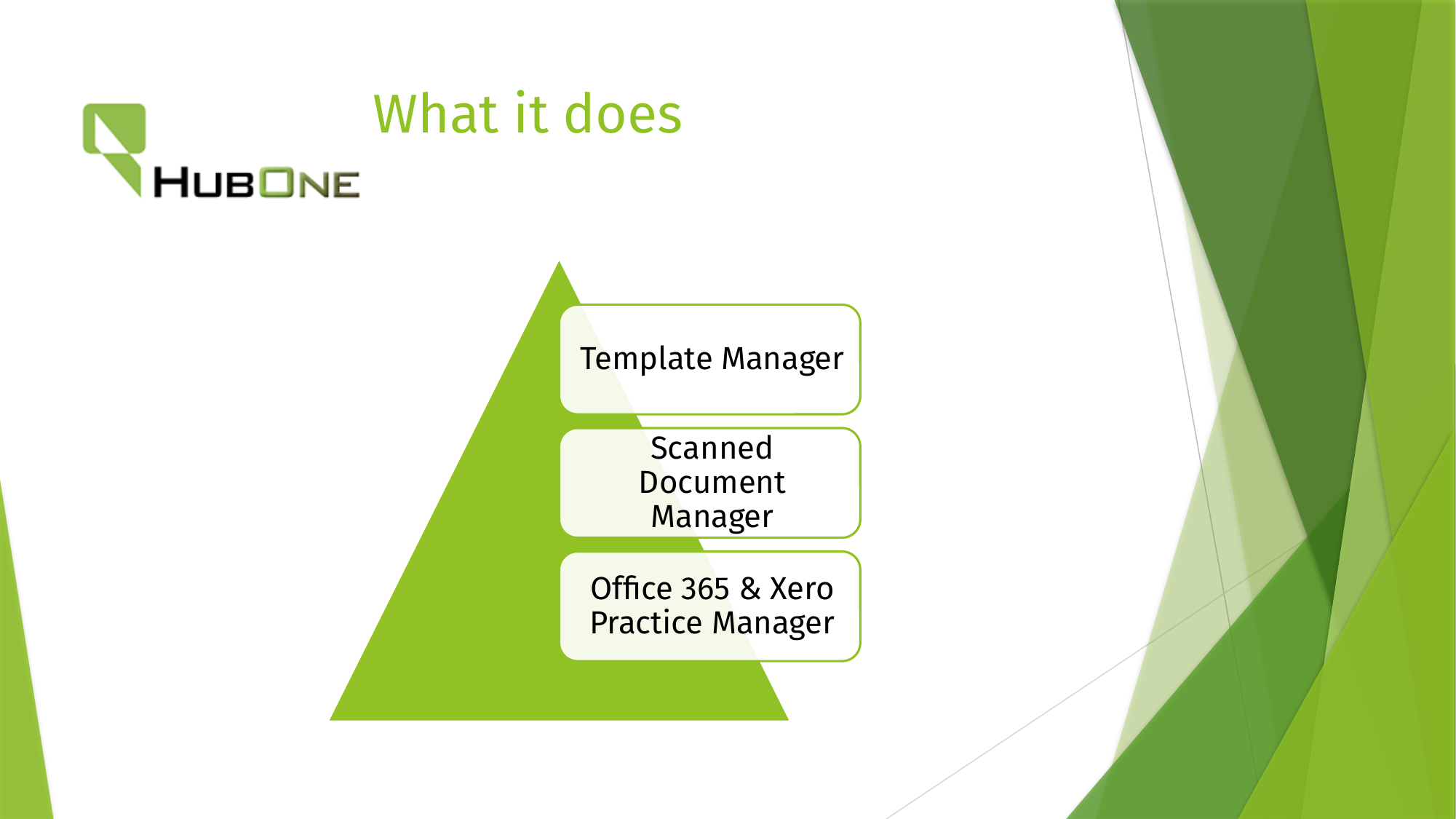

# What it does
Template Manager
Scanned Document Manager
Office 365 & Xero Practice Manager